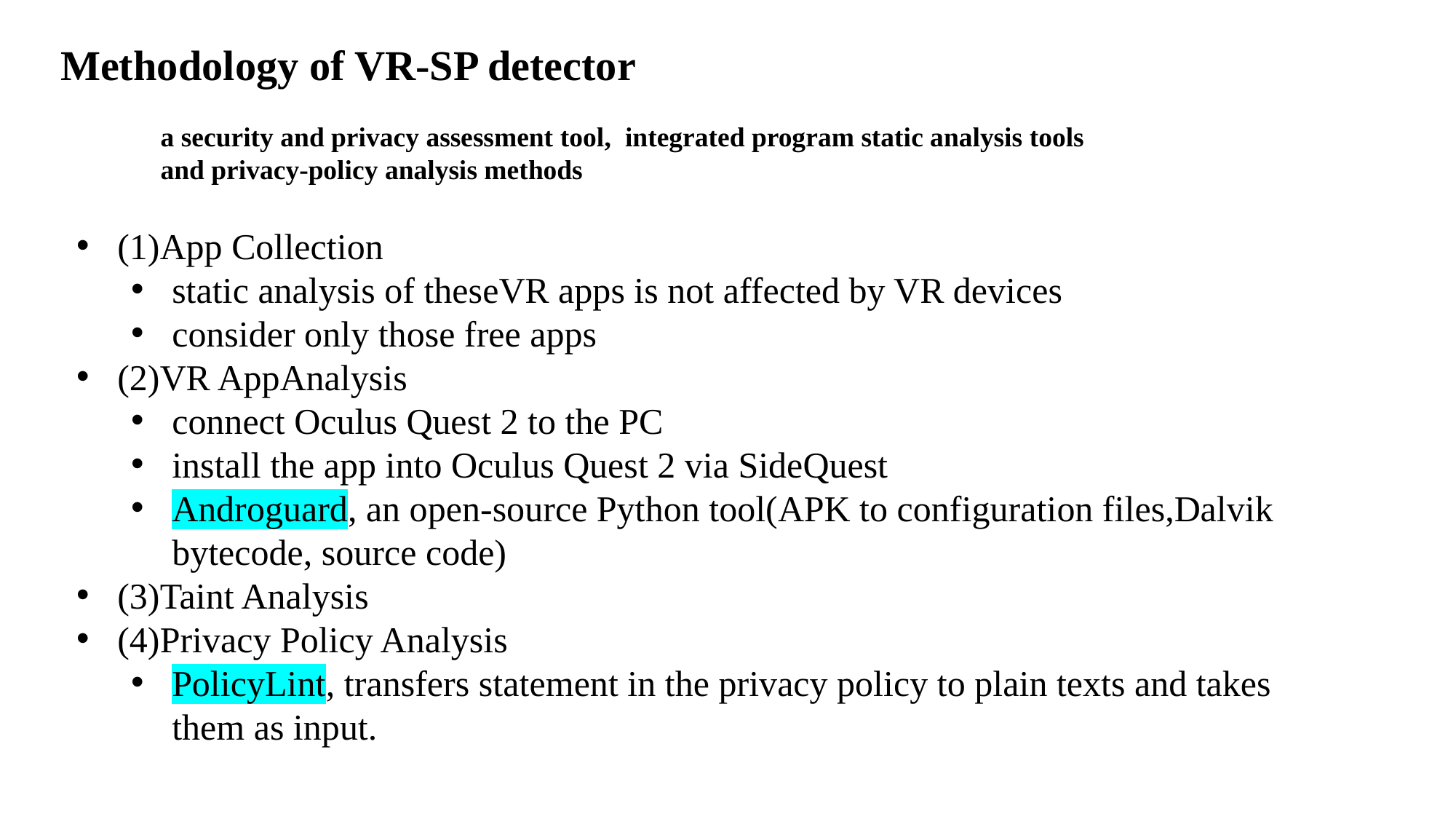

Methodology of VR-SP detector
a security and privacy assessment tool,  integrated program static analysis tools and privacy-policy analysis methods
(1)App Collection
static analysis of theseVR apps is not affected by VR devices
consider only those free apps
(2)VR AppAnalysis
connect Oculus Quest 2 to the PC
install the app into Oculus Quest 2 via SideQuest
Androguard, an open-source Python tool(APK to configuration files,Dalvik bytecode, source code)
(3)Taint Analysis
(4)Privacy Policy Analysis
PolicyLint, transfers statement in the privacy policy to plain texts and takes them as input.
5